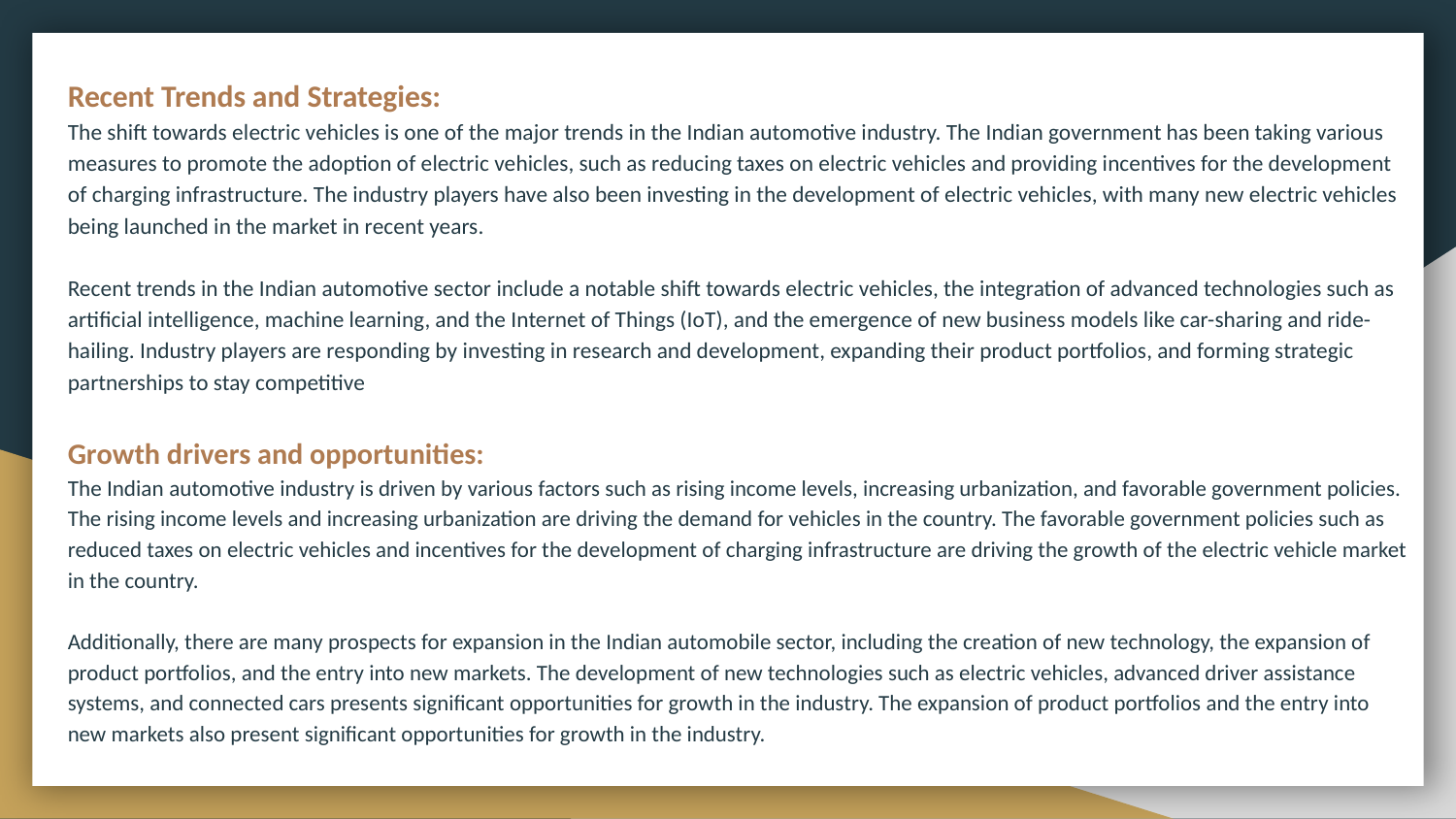

Recent Trends and Strategies:
The shift towards electric vehicles is one of the major trends in the Indian automotive industry. The Indian government has been taking various measures to promote the adoption of electric vehicles, such as reducing taxes on electric vehicles and providing incentives for the development of charging infrastructure. The industry players have also been investing in the development of electric vehicles, with many new electric vehicles being launched in the market in recent years.

Recent trends in the Indian automotive sector include a notable shift towards electric vehicles, the integration of advanced technologies such as artificial intelligence, machine learning, and the Internet of Things (IoT), and the emergence of new business models like car-sharing and ride-hailing. Industry players are responding by investing in research and development, expanding their product portfolios, and forming strategic partnerships to stay competitive

Growth drivers and opportunities:
The Indian automotive industry is driven by various factors such as rising income levels, increasing urbanization, and favorable government policies. The rising income levels and increasing urbanization are driving the demand for vehicles in the country. The favorable government policies such as reduced taxes on electric vehicles and incentives for the development of charging infrastructure are driving the growth of the electric vehicle market in the country.

Additionally, there are many prospects for expansion in the Indian automobile sector, including the creation of new technology, the expansion of product portfolios, and the entry into new markets. The development of new technologies such as electric vehicles, advanced driver assistance systems, and connected cars presents significant opportunities for growth in the industry. The expansion of product portfolios and the entry into new markets also present significant opportunities for growth in the industry.